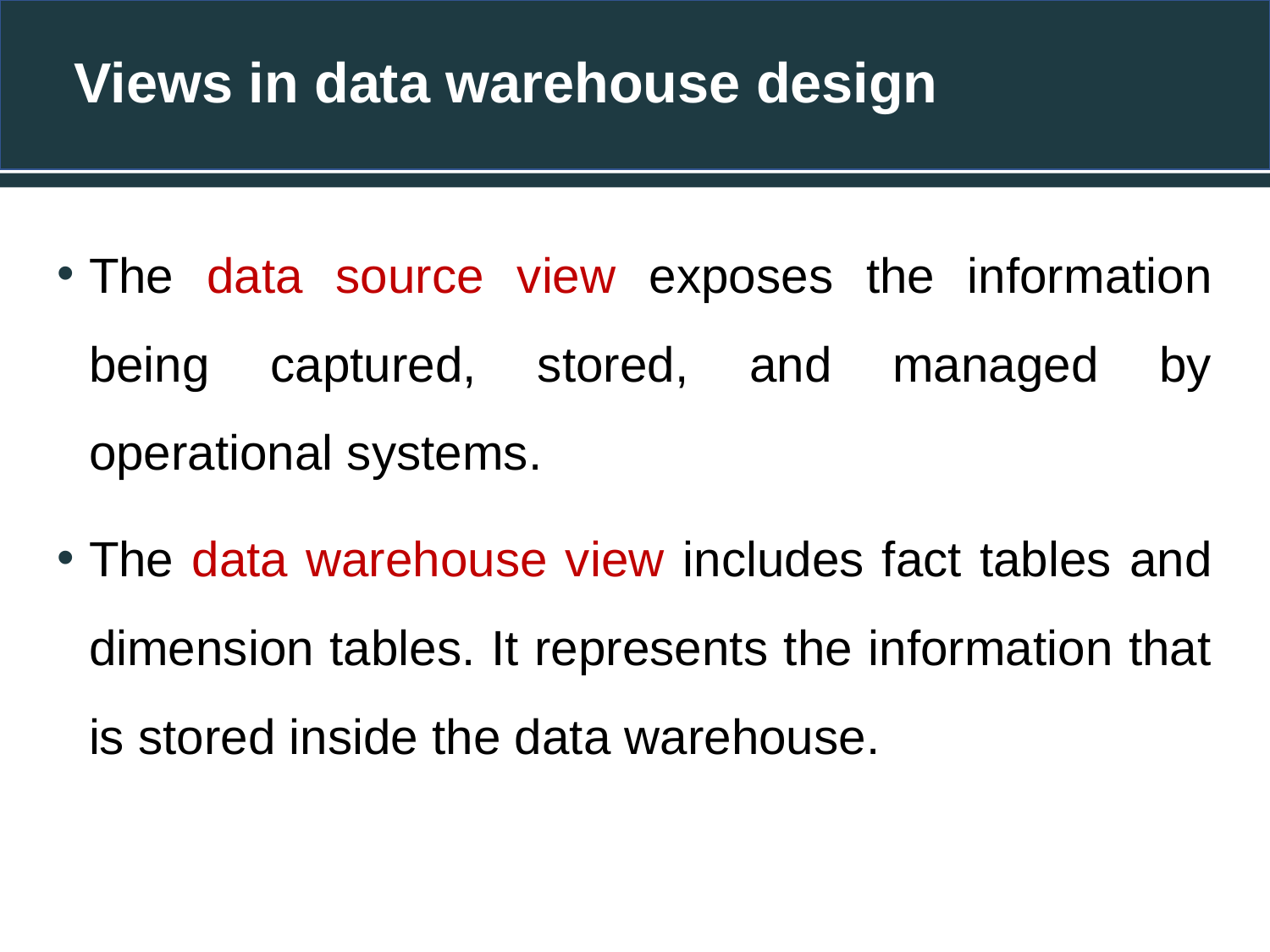

# Views in data warehouse design
The data source view exposes the information being captured, stored, and managed by operational systems.
The data warehouse view includes fact tables and dimension tables. It represents the information that is stored inside the data warehouse.